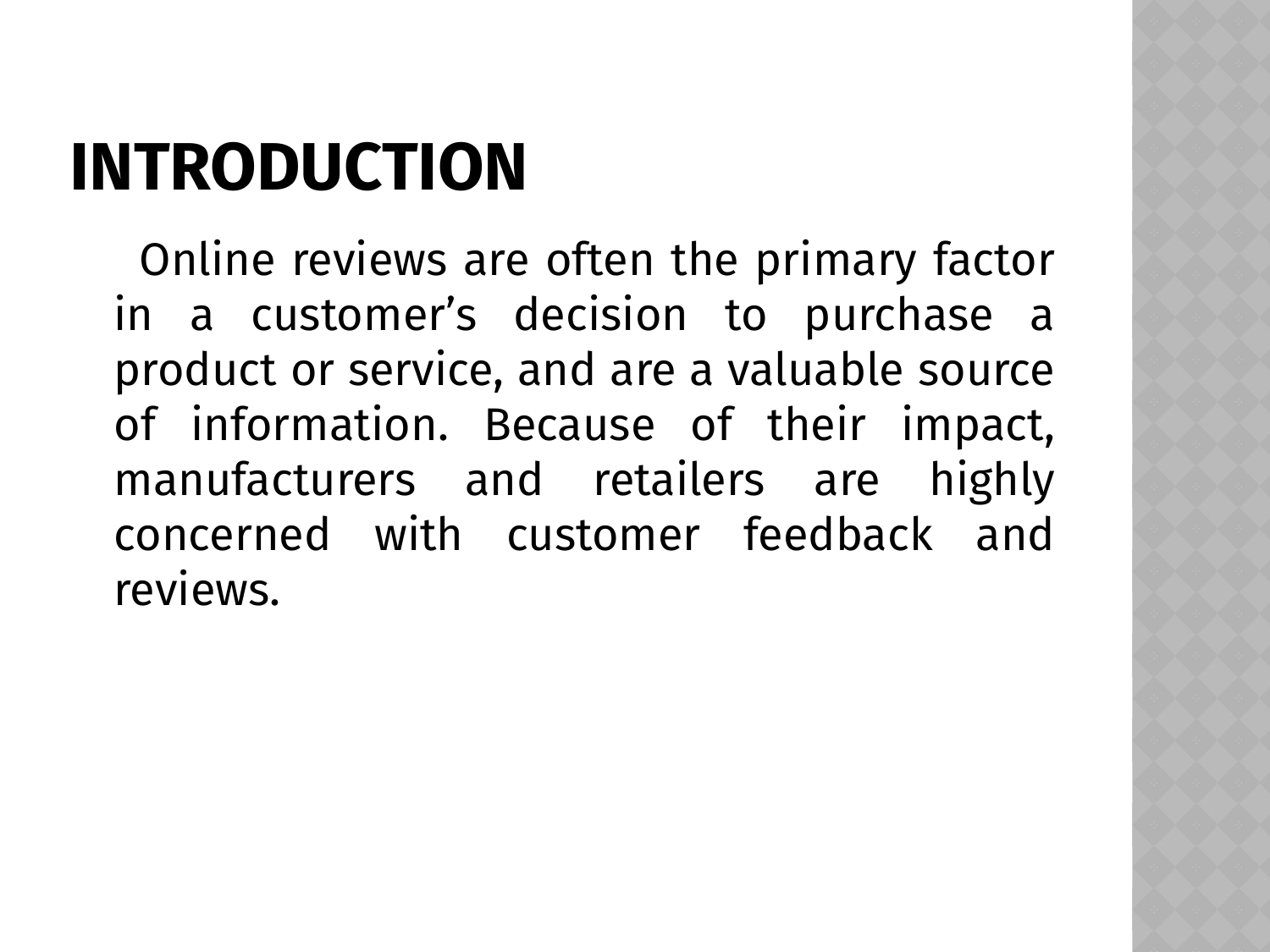

# INTRODUCTION
    Online reviews are often the primary factor in a customer’s decision to purchase a product or service, and are a valuable source of information. Because of their impact, manufacturers and retailers are highly concerned with customer feedback and reviews.